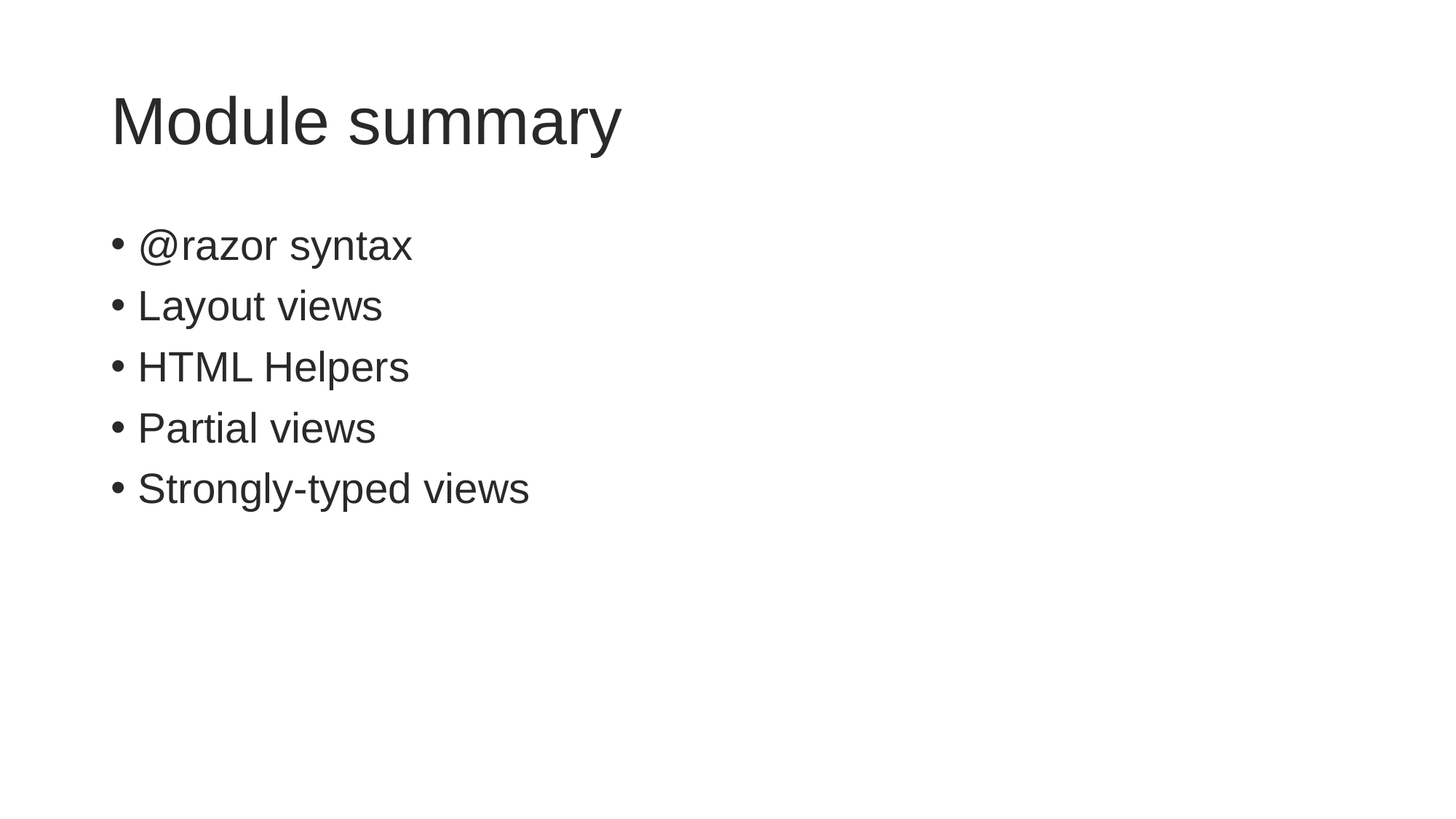

# Module summary
@razor syntax
Layout views
HTML Helpers
Partial views
Strongly-typed views